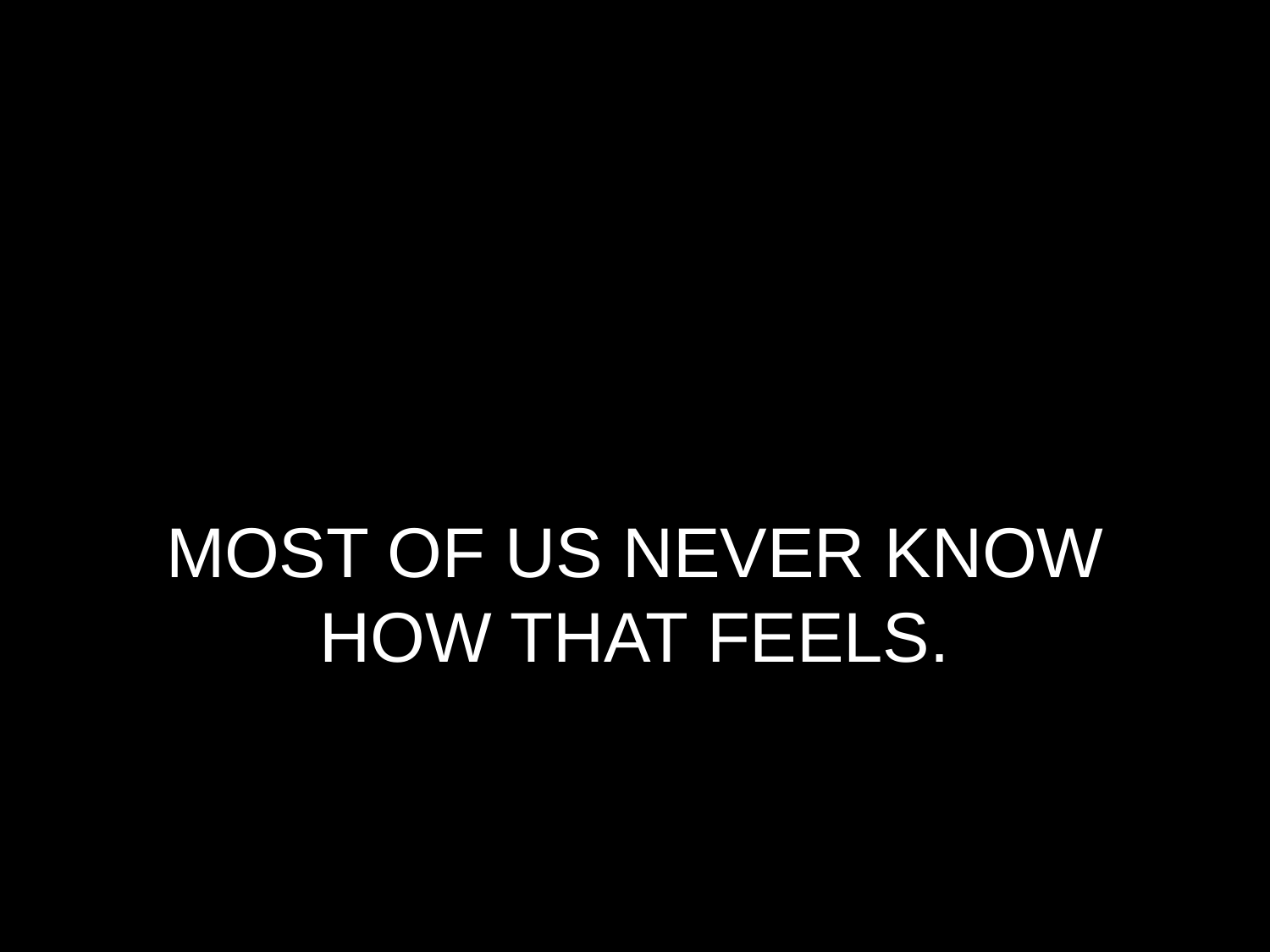

# MOST OF US NEVER KNOW HOW THAT FEELS.